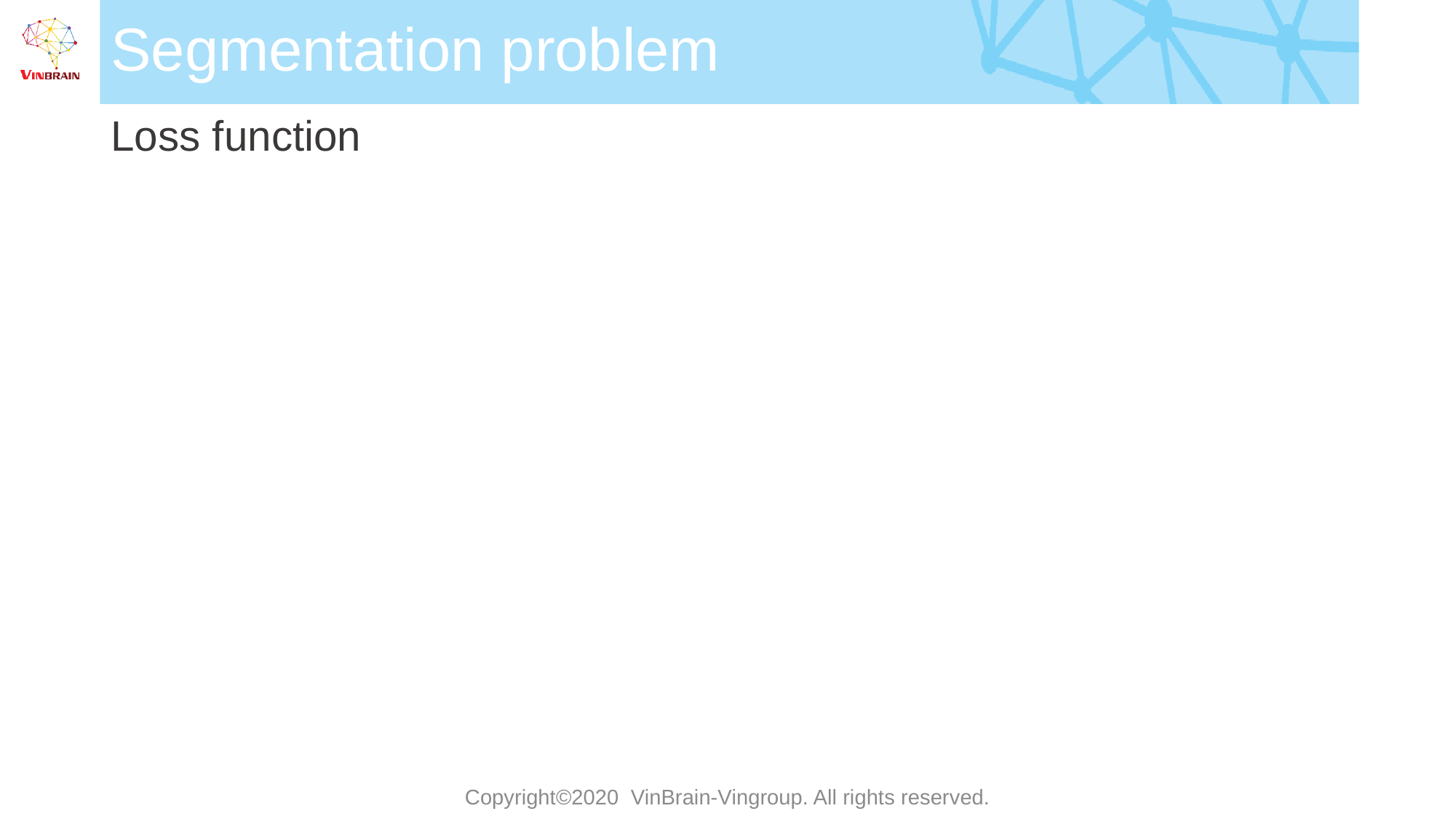

# Segmentation problem
Loss function
Copyright©2020  VinBrain-Vingroup. All rights reserved.